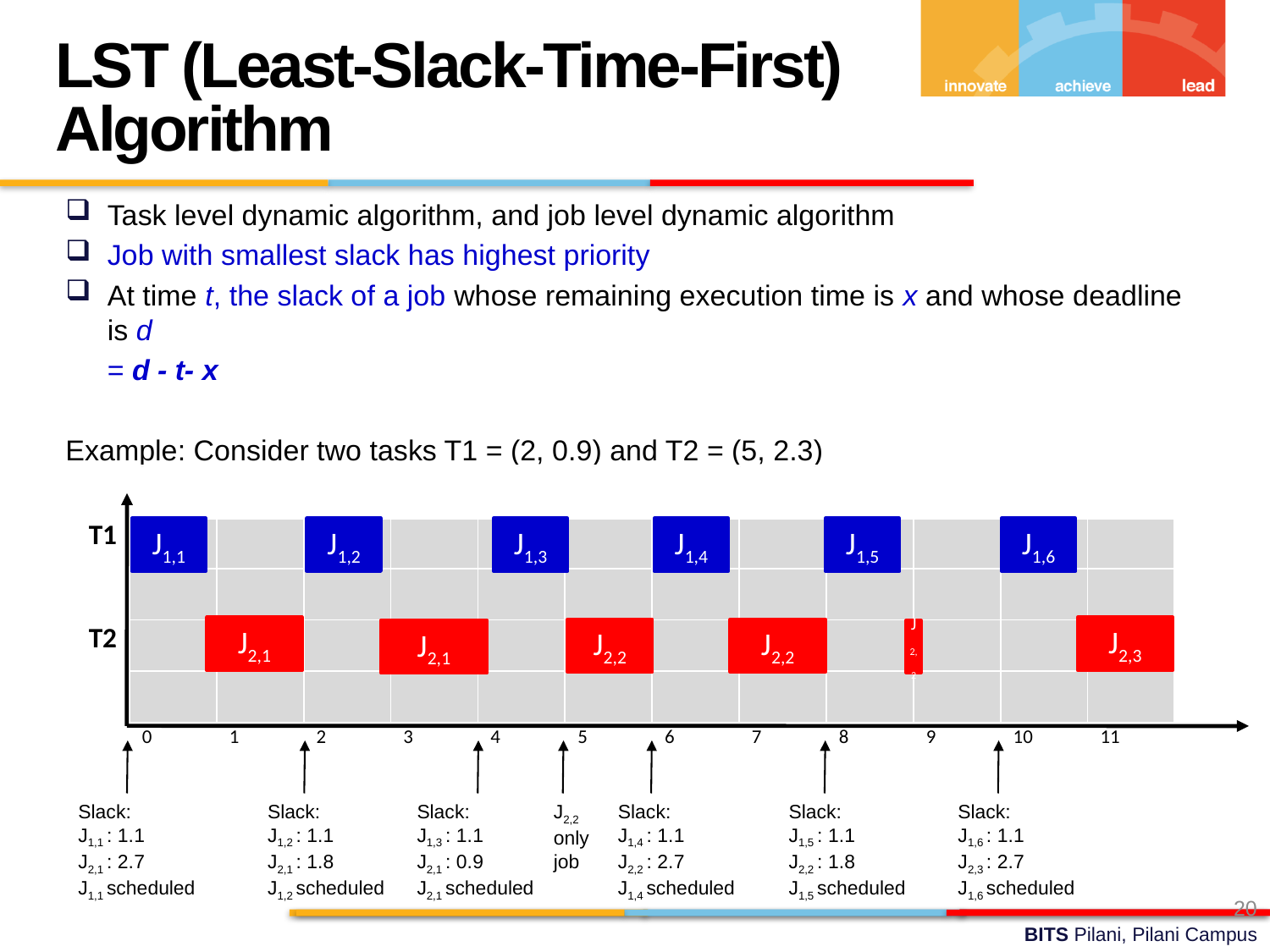

LST (Least-Slack-Time-First) Algorithm
Task level dynamic algorithm, and job level dynamic algorithm
Job with smallest slack has highest priority
At time t, the slack of a job whose remaining execution time is x and whose deadline is d
	= d - t- x

Example: Consider two tasks T1 = (2, 0.9) and T2 = (5, 2.3)
|  |  |  |  |  |  |  |  |  |  |  |  |  |
| --- | --- | --- | --- | --- | --- | --- | --- | --- | --- | --- | --- | --- |
| T1 |  |  |  |  |  |  |  |  |  |  |  |  |
|  |  |  |  |  |  |  |  |  |  |  |  |  |
| T2 |  |  |  |  |  |  |  |  |  |  |  |  |
|  |  |  |  |  |  |  |  |  |  |  |  |  |
|  | 0 | 1 | 2 | 3 | 4 | 5 | 6 | 7 | 8 | 9 | 10 | 11 |
J1,1
J1,2
J1,3
J1,4
J1,5
J1,6
J2,1
J2,3
J2,2
J2,2
J2,1
J2,2
Slack:
J1,1 : 1.1
J2,1 : 2.7
J1,1 scheduled
Slack:
J1,2 : 1.1
J2,1 : 1.8
J1,2 scheduled
Slack:
J1,3 : 1.1
J2,1 : 0.9
J2,1 scheduled
J2,2 only job
Slack:
J1,4 : 1.1
J2,2 : 2.7
J1,4 scheduled
Slack:
J1,5 : 1.1
J2,2 : 1.8
J1,5 scheduled
Slack:
J1,6 : 1.1
J2,3 : 2.7
J1,6 scheduled
20